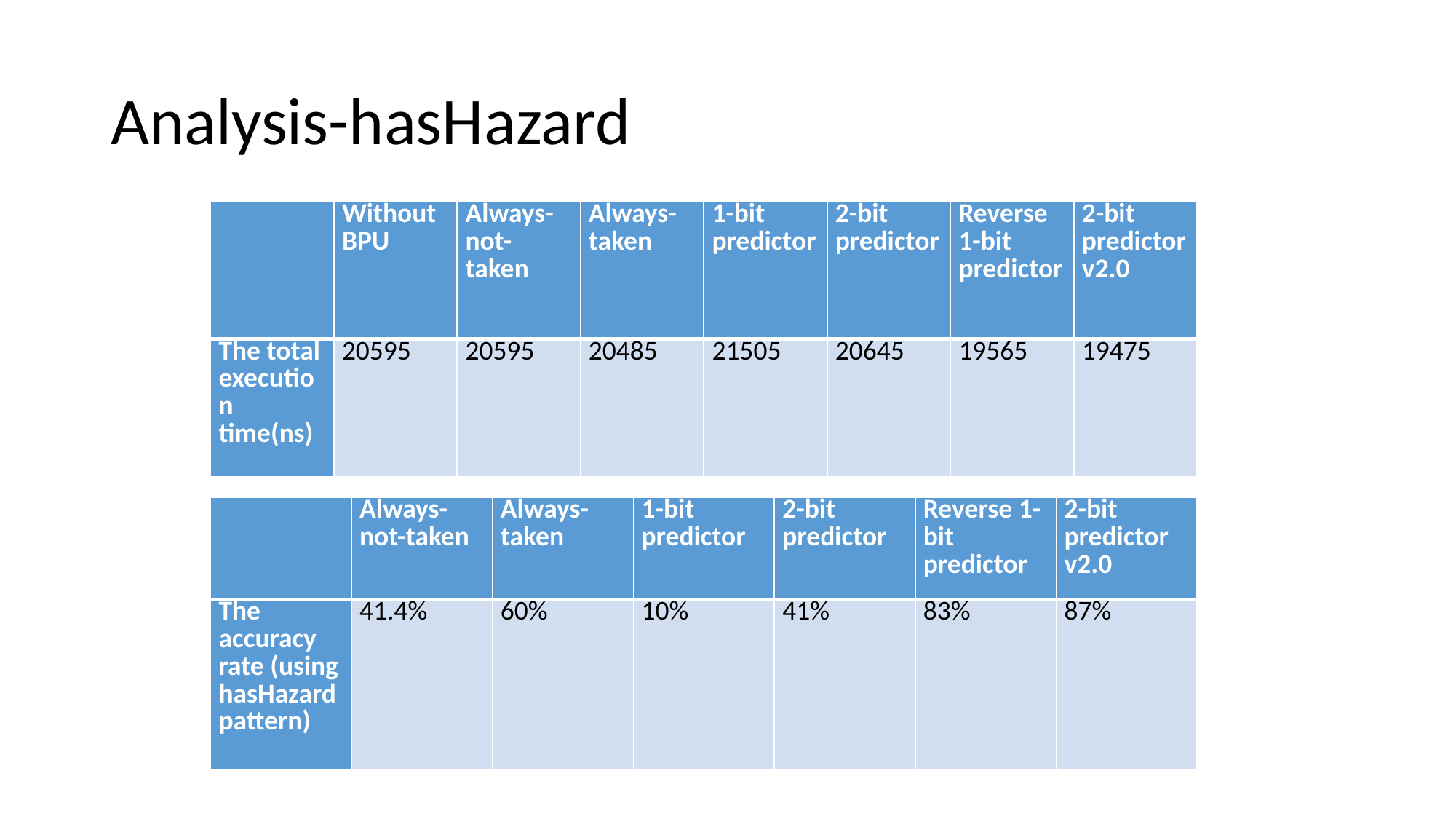

# Analysis-hasHazard
|  | Without BPU | Always-not-taken | Always-taken | 1-bit predictor | 2-bit predictor | Reverse 1-bit predictor | 2-bit predictor v2.0 |
| --- | --- | --- | --- | --- | --- | --- | --- |
| The total execution time(ns) | 20595 | 20595 | 20485 | 21505 | 20645 | 19565 | 19475 |
|  | Always-not-taken | Always-taken | 1-bit predictor | 2-bit predictor | Reverse 1-bit predictor | 2-bit predictor v2.0 |
| --- | --- | --- | --- | --- | --- | --- |
| The accuracy rate (using hasHazard pattern) | 41.4% | 60% | 10% | 41% | 83% | 87% |